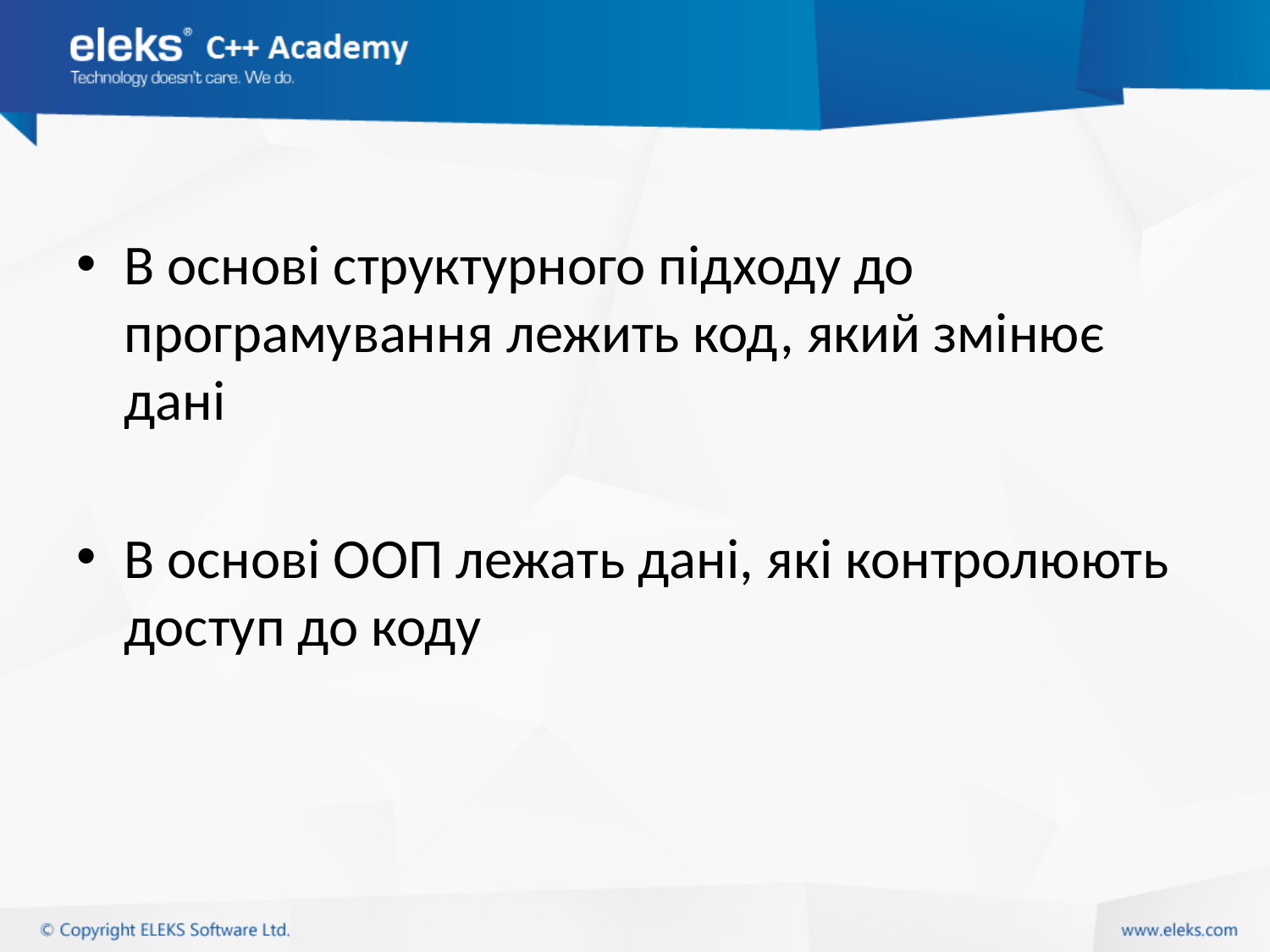

#
В основі структурного підходу до програмування лежить код, який змінює дані

В основі ООП лежать дані, які контролюють доступ до коду